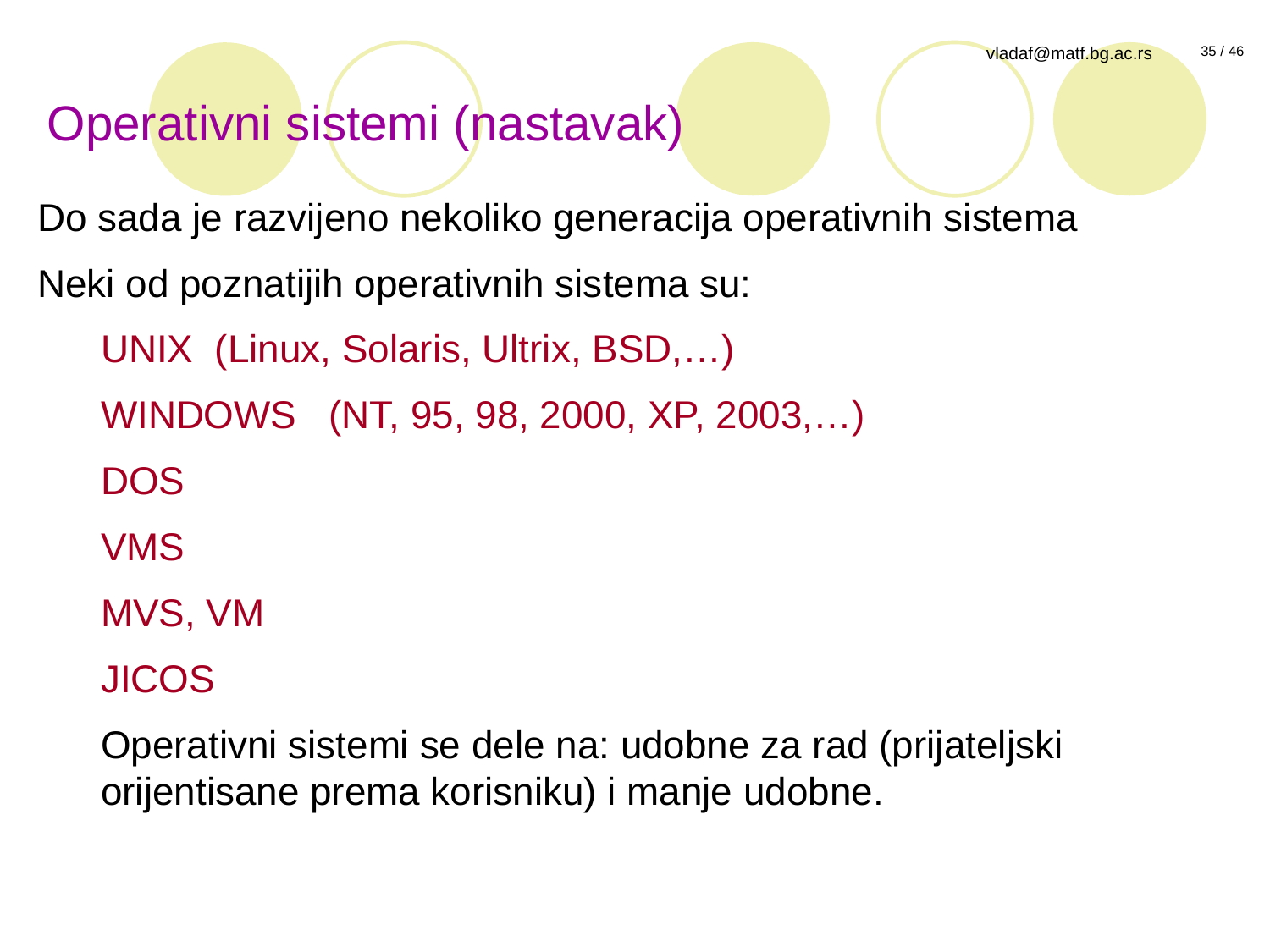

Operativni sistemi (nastavak)
Do sada je razvijeno nekoliko generacija operativnih sistema
Neki od poznatijih operativnih sistema su:
UNIX  (Linux, Solaris, Ultrix, BSD,…)
WINDOWS   (NT, 95, 98, 2000, XP, 2003,…)
DOS
VMS
MVS, VM
JICOS
Operativni sistemi se dele na: udobne za rad (prijateljski orijentisane prema korisniku) i manje udobne.